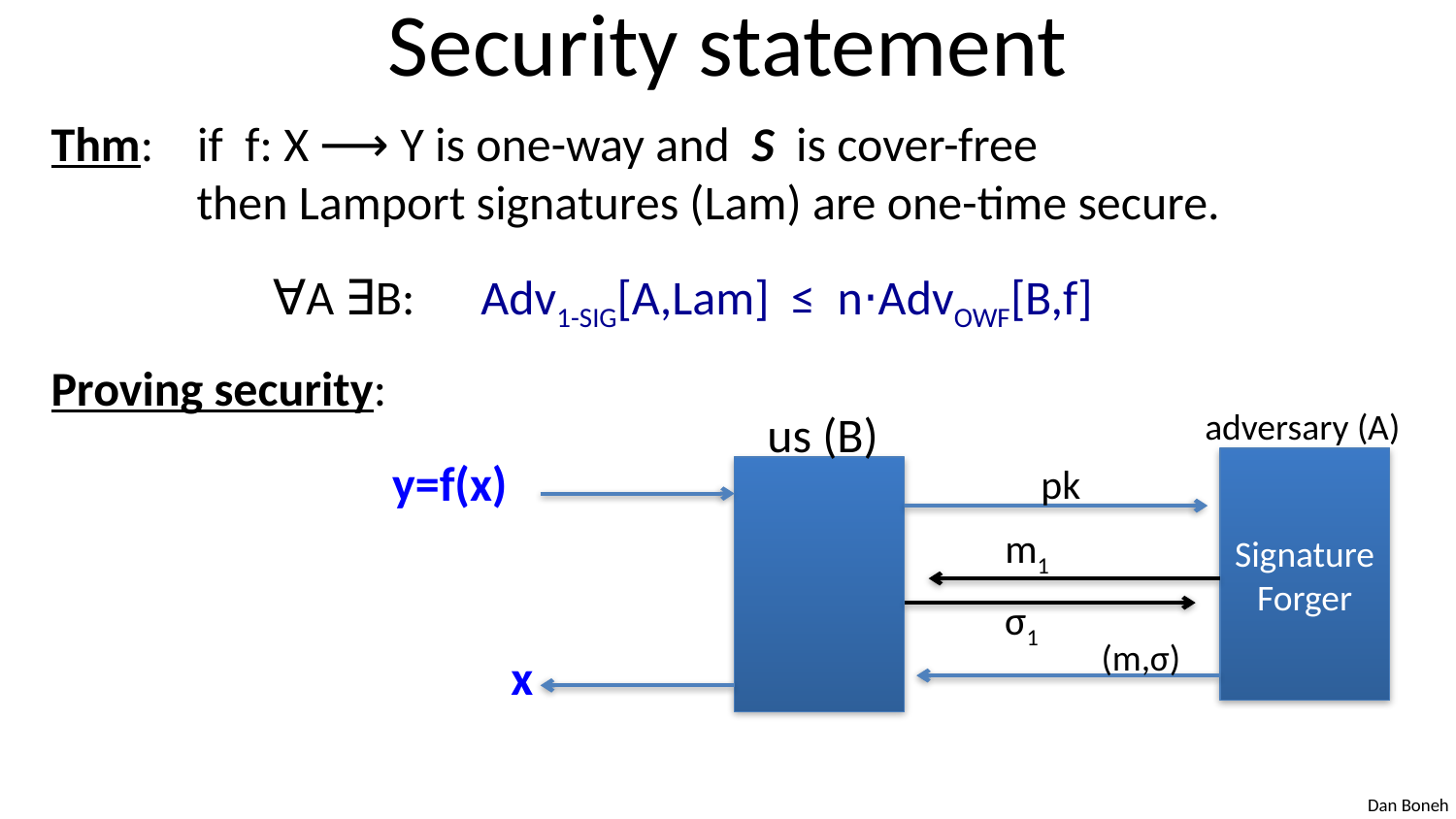

# Security statement
Thm:    if  f: X ⟶ Y is one-way and  S  is cover-free
	then Lamport signatures (Lam) are one-time secure.
	       ∀A ∃B:      Adv1-SIG[A,Lam]  ≤  n⋅AdvOWF[B,f]
Proving security:
us (B)
adversary (A)
Signature
Forger
y=f(x)
pk

m1
σ1
(m,σ)
x